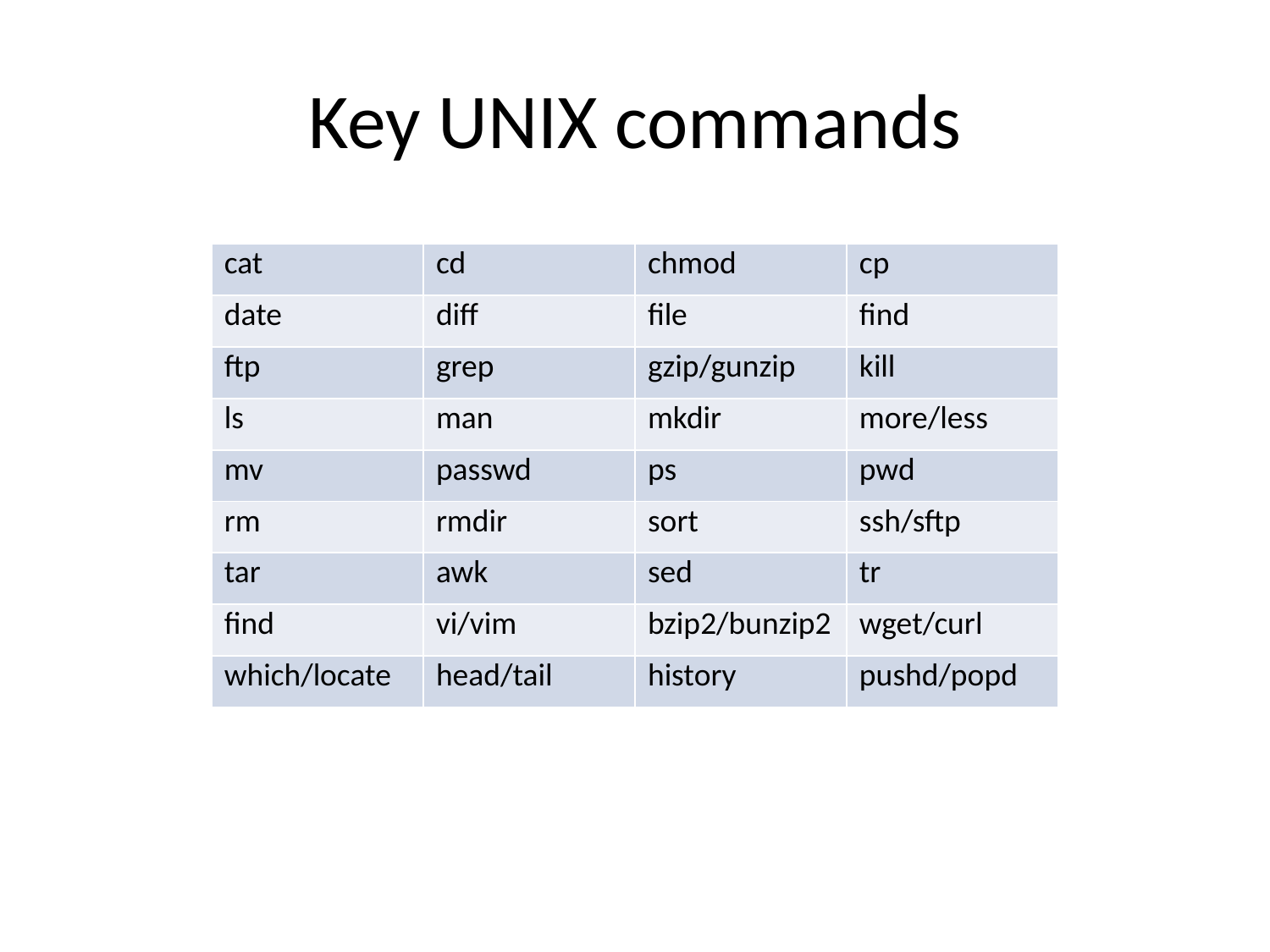

Key UNIX commands
| cat | cd | chmod | cp |
| --- | --- | --- | --- |
| date | diff | file | find |
| ftp | grep | gzip/gunzip | kill |
| ls | man | mkdir | more/less |
| mv | passwd | ps | pwd |
| rm | rmdir | sort | ssh/sftp |
| tar | awk | sed | tr |
| find | vi/vim | bzip2/bunzip2 | wget/curl |
| which/locate | head/tail | history | pushd/popd |